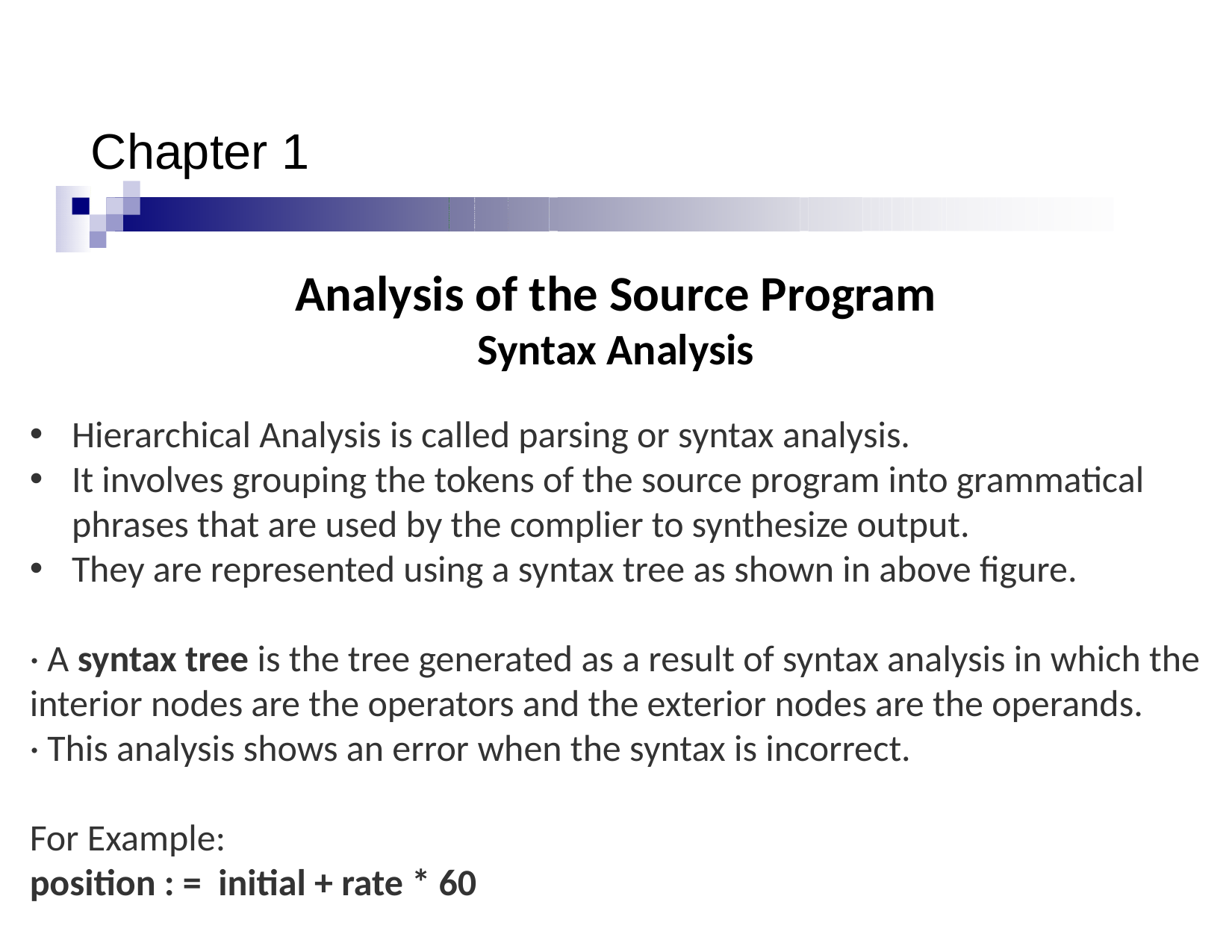

# Chapter 1

Analysis of the Source Program
Syntax Analysis

Hierarchical Analysis is called parsing or syntax analysis.
It involves grouping the tokens of the source program into grammatical phrases that are used by the complier to synthesize output.
They are represented using a syntax tree as shown in above figure.

· A syntax tree is the tree generated as a result of syntax analysis in which the interior nodes are the operators and the exterior nodes are the operands.
· This analysis shows an error when the syntax is incorrect.

For Example:
position : =  initial + rate * 60